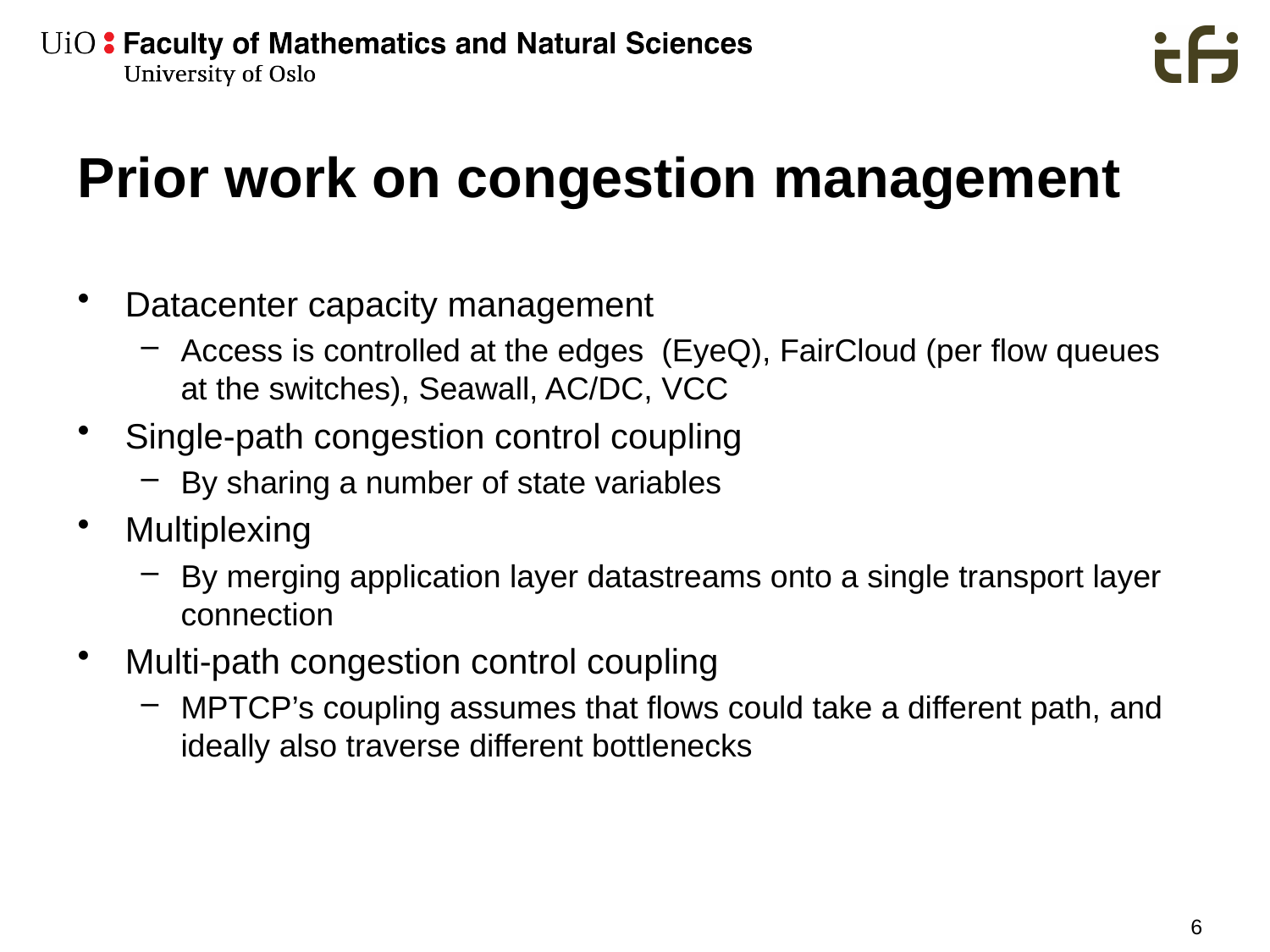

# Prior work on congestion management
Datacenter capacity management
Access is controlled at the edges  (EyeQ), FairCloud (per flow queues at the switches), Seawall, AC/DC, VCC
Single-path congestion control coupling
By sharing a number of state variables
Multiplexing
By merging application layer datastreams onto a single transport layer connection
Multi-path congestion control coupling
MPTCP’s coupling assumes that flows could take a different path, and ideally also traverse different bottlenecks